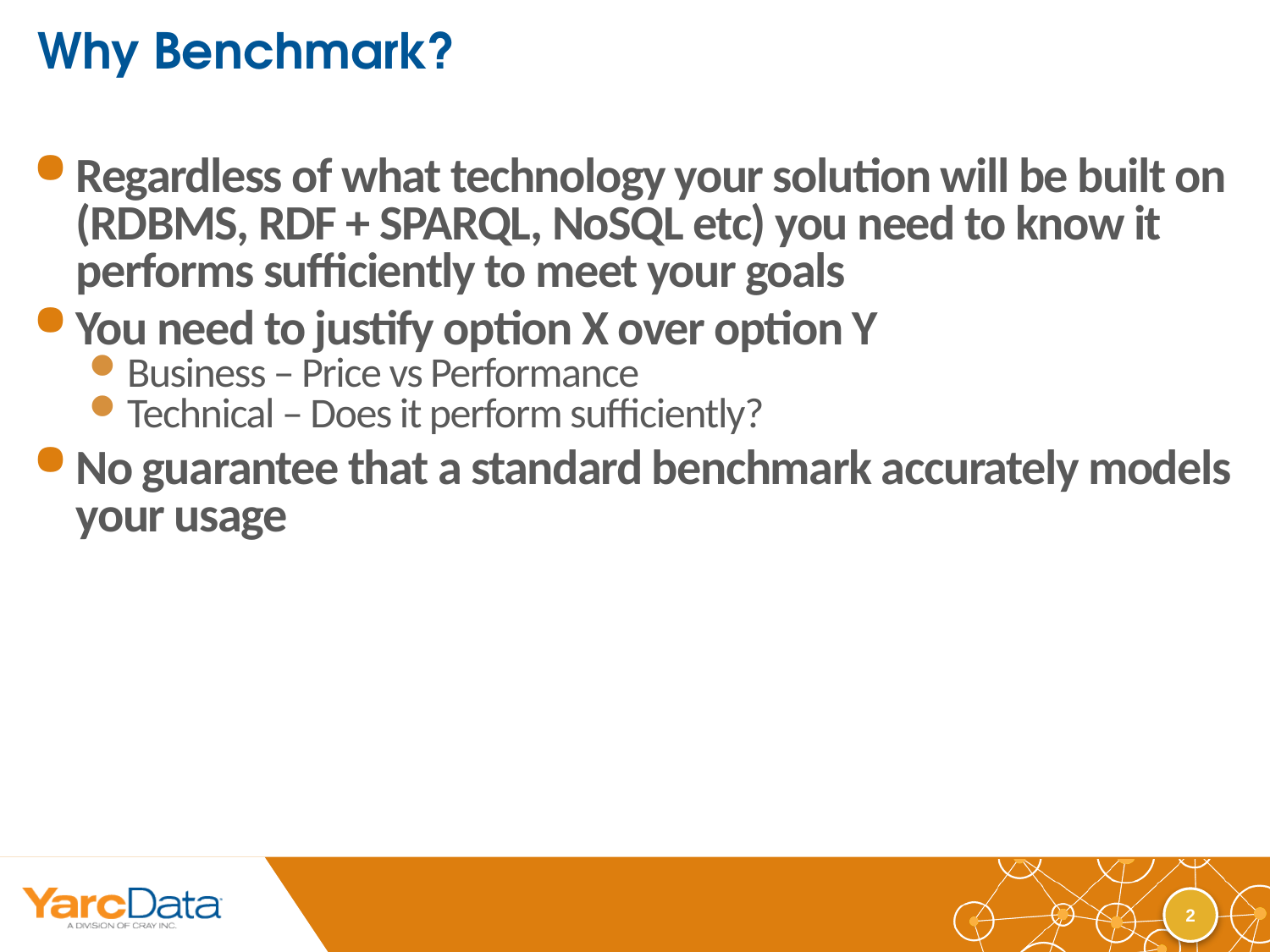

# Why Benchmark?
Regardless of what technology your solution will be built on (RDBMS, RDF + SPARQL, NoSQL etc) you need to know it performs sufficiently to meet your goals
You need to justify option X over option Y
Business – Price vs Performance
Technical – Does it perform sufficiently?
No guarantee that a standard benchmark accurately models your usage